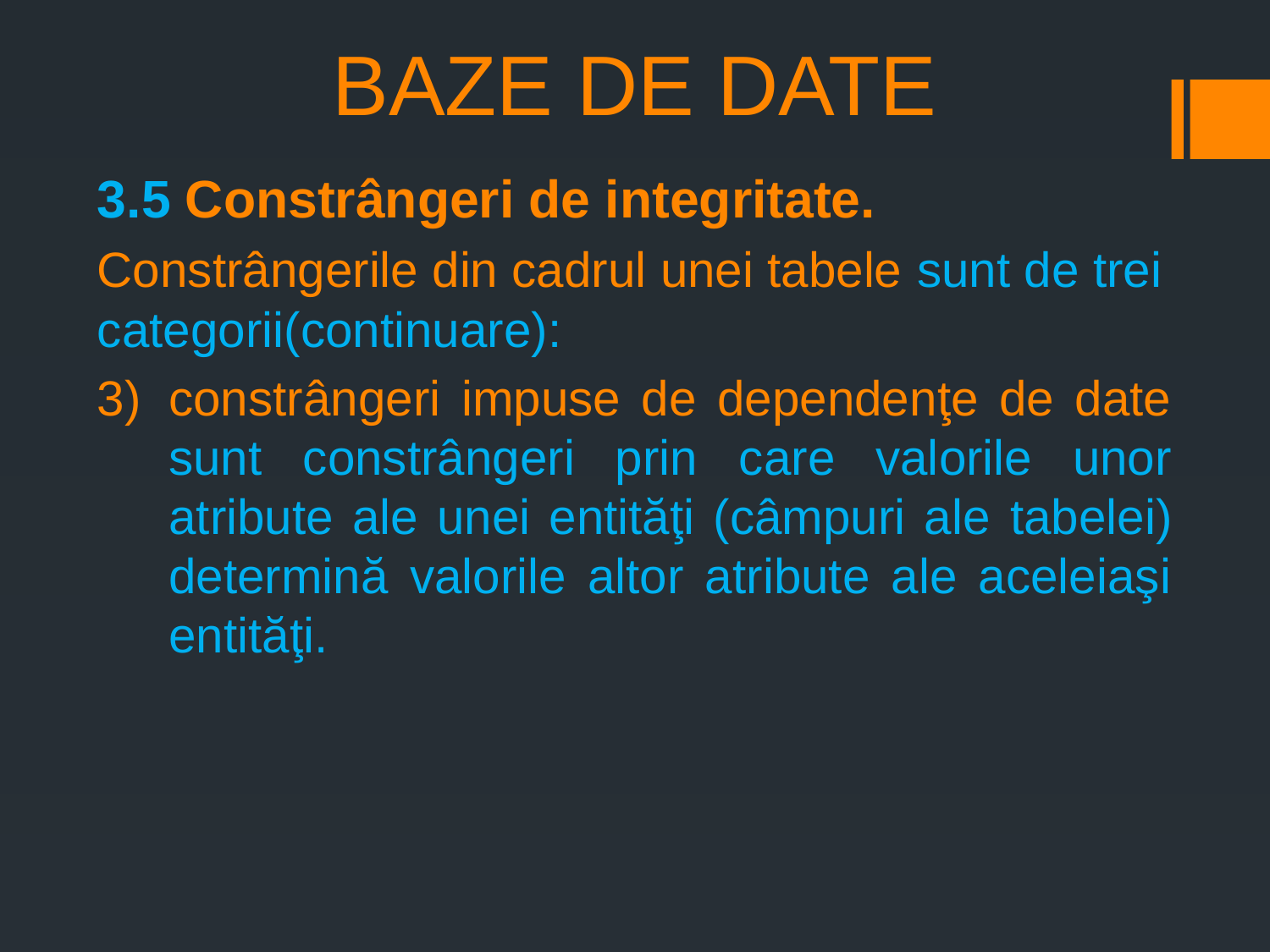

# BAZE DE DATE
3.5 Constrângeri de integritate.
Constrângerile din cadrul unei tabele sunt de trei categorii(continuare):
constrângeri impuse de dependenţe de date sunt constrângeri prin care valorile unor atribute ale unei entităţi (câmpuri ale tabelei) determină valorile altor atribute ale aceleiaşi entităţi.